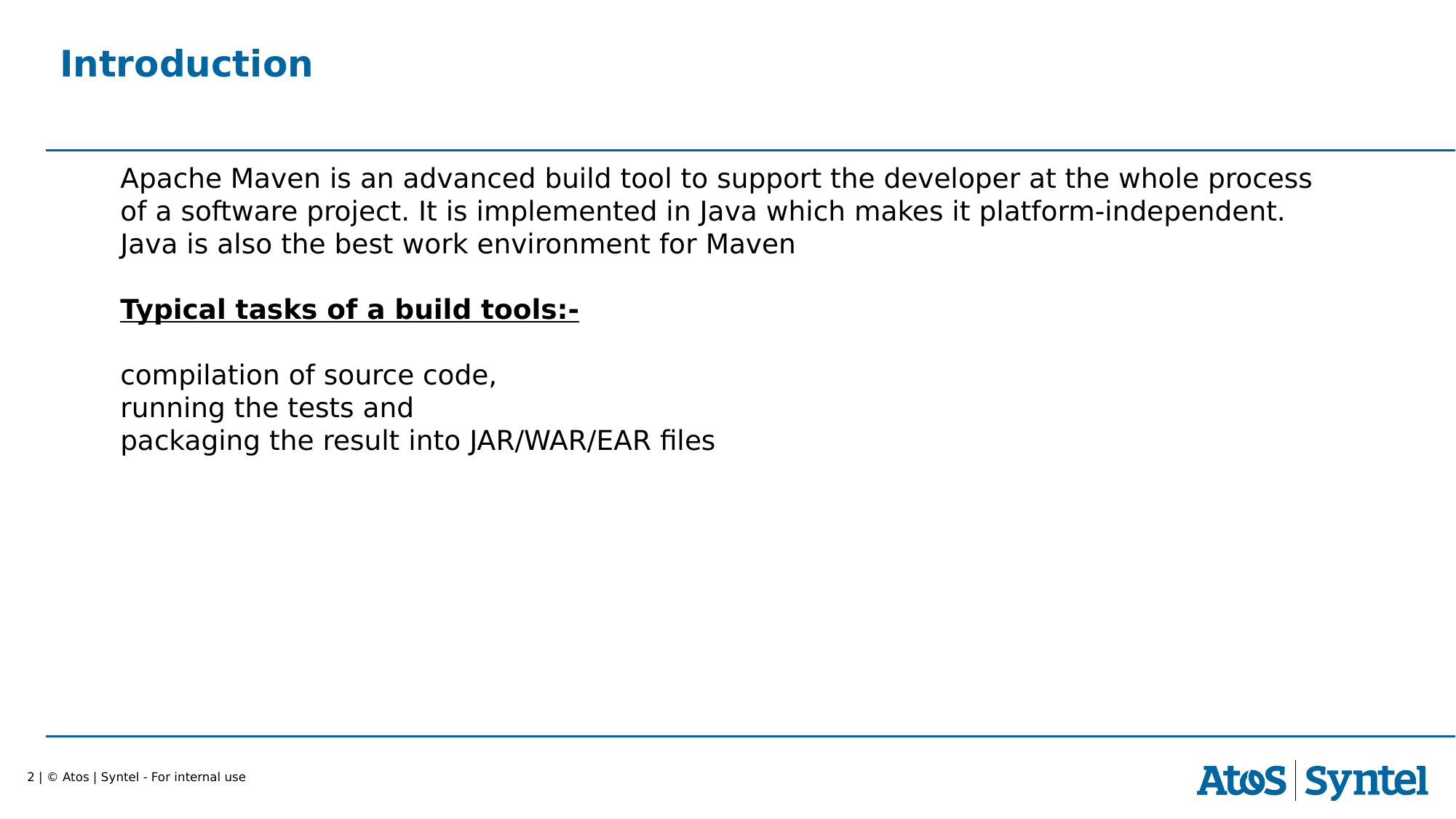

# Introduction
Apache Maven is an advanced build tool to support the developer at the whole process of a software project. It is implemented in Java which makes it platform-independent. Java is also the best work environment for Maven

Typical tasks of a build tools:-

compilation of source code,
running the tests and
packaging the result into JAR/WAR/EAR files